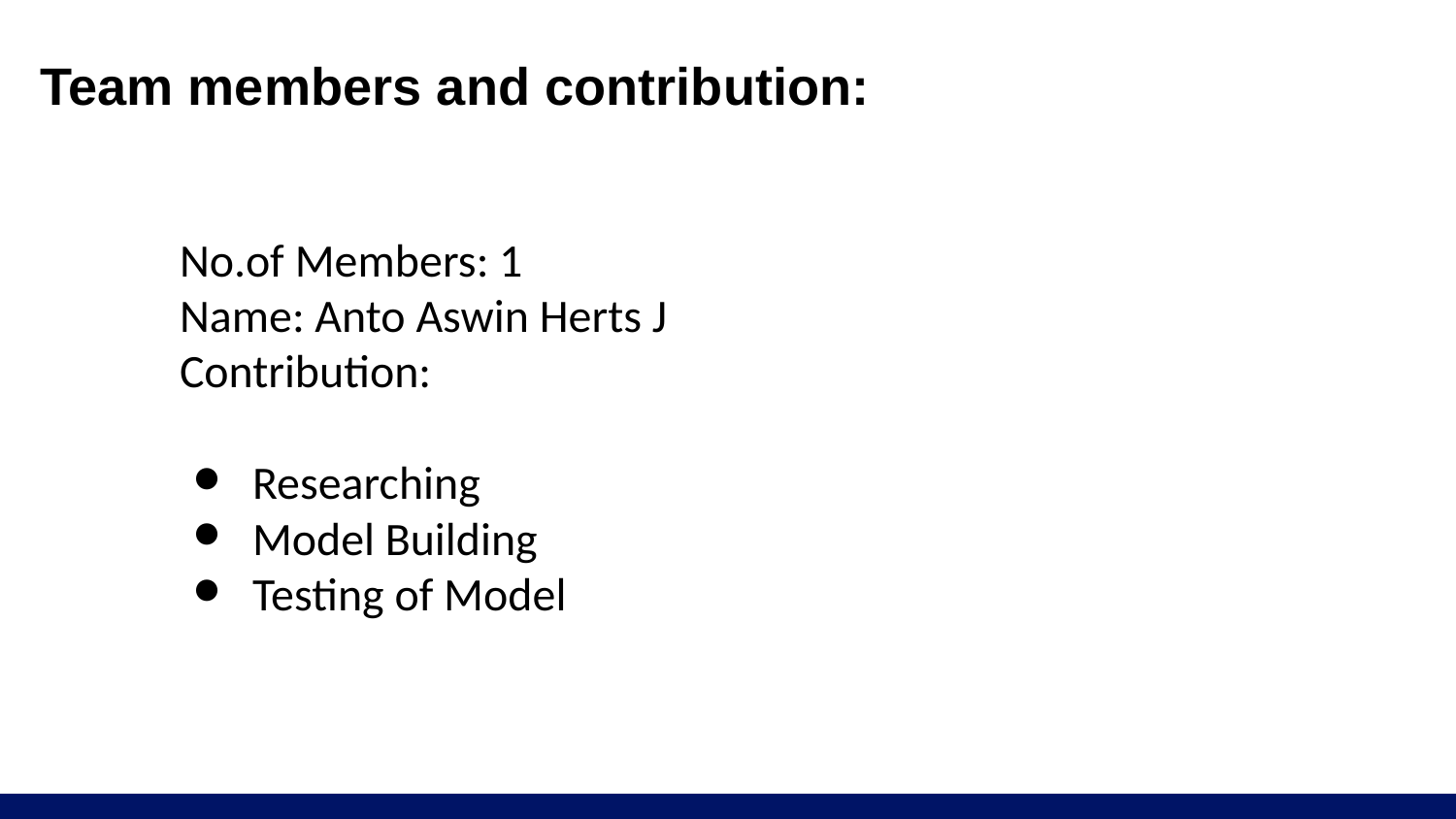

# Team members and contribution:
No.of Members: 1
Name: Anto Aswin Herts J
Contribution:

Researching
Model Building
Testing of Model